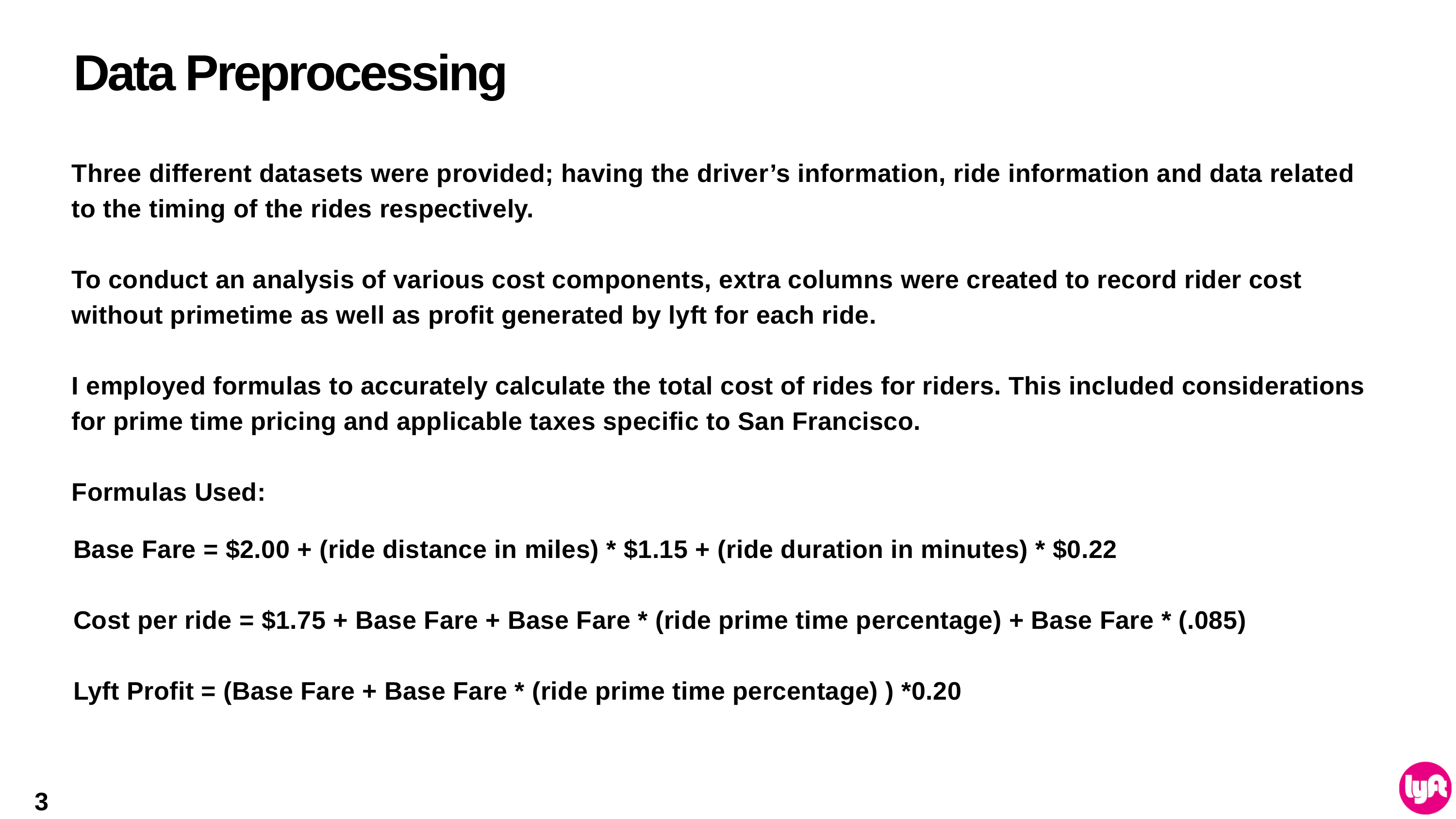

Data Preprocessing
Three different datasets were provided; having the driver’s information, ride information and data related to the timing of the rides respectively.

To conduct an analysis of various cost components, extra columns were created to record rider cost without primetime as well as profit generated by lyft for each ride.

I employed formulas to accurately calculate the total cost of rides for riders. This included considerations for prime time pricing and applicable taxes specific to San Francisco.

Formulas Used:

Base Fare = $2.00 + (ride distance in miles) * $1.15 + (ride duration in minutes) * $0.22

Cost per ride = $1.75 + Base Fare + Base Fare * (ride prime time percentage) + Base Fare * (.085)

Lyft Profit = (Base Fare + Base Fare * (ride prime time percentage) ) *0.20

3